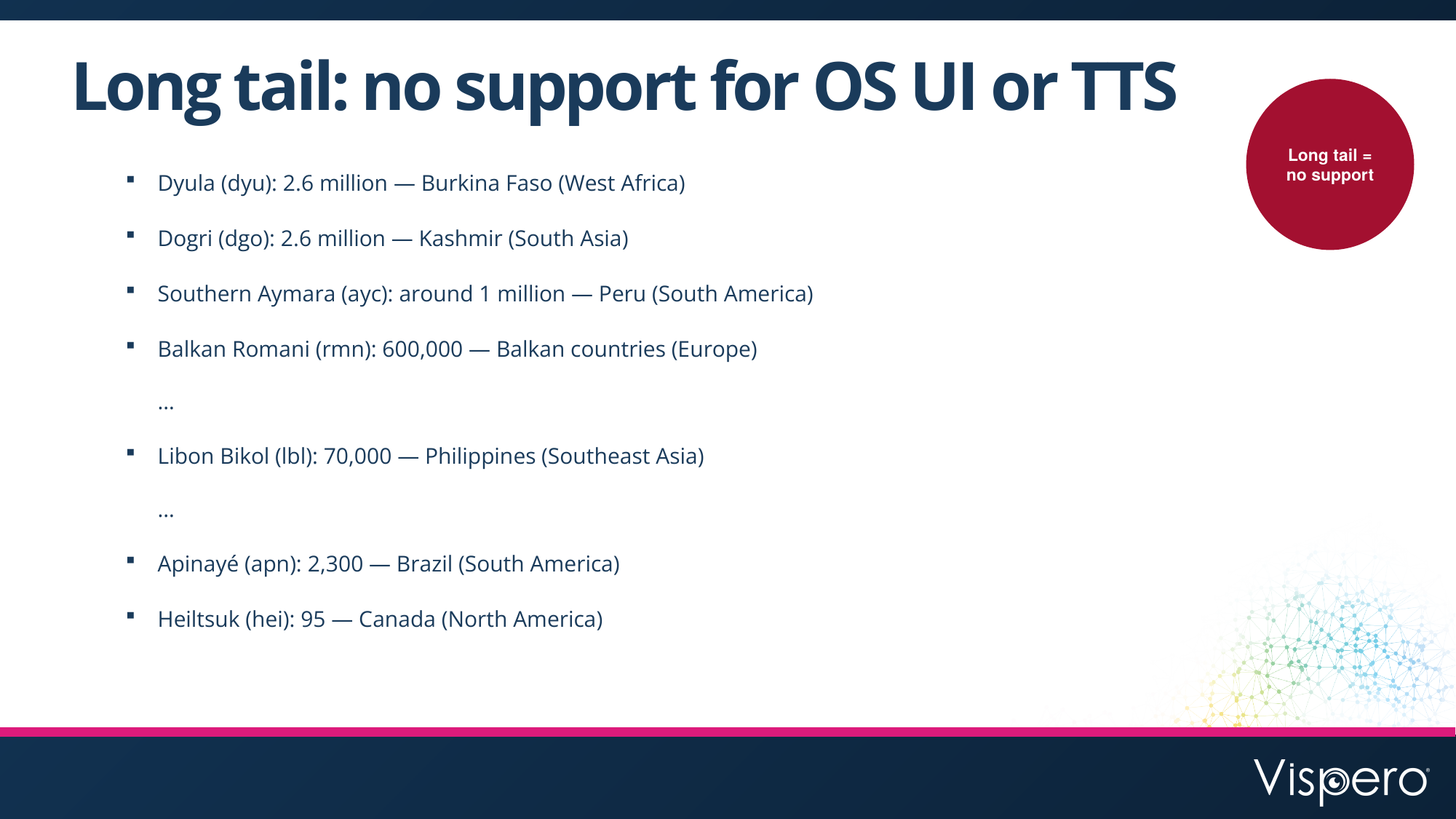

# Long tail: no support for OS UI or TTS
Long tail = no support
Dyula (dyu): 2.6 million — Burkina Faso (West Africa)
Dogri (dgo): 2.6 million — Kashmir (South Asia)
Southern Aymara (ayc): around 1 million — Peru (South America)
Balkan Romani (rmn): 600,000 — Balkan countries (Europe)
…
Libon Bikol (lbl): 70,000 — Philippines (Southeast Asia)
…
Apinayé (apn): 2,300 — Brazil (South America)
Heiltsuk (hei): 95 — Canada (North America)